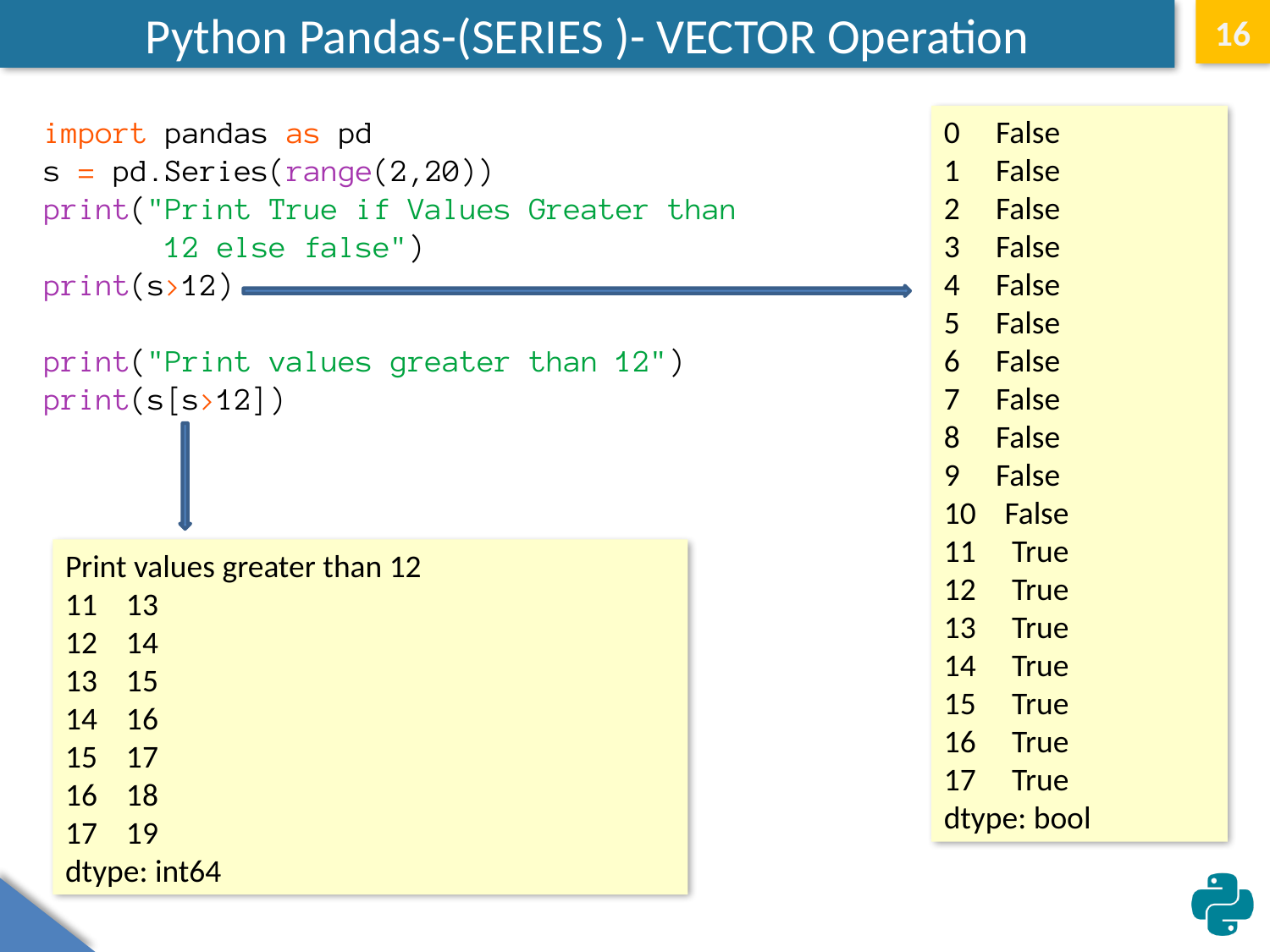

# Python Pandas-(SERIES )- VECTOR Operation
16
import pandas as pd
s = pd.Series(range(2,20))
print("Print True if Values Greater than
       12 else false")
print(s>12)
print("Print values greater than 12")
print(s[s>12])
0     False
1     False
2     False
3     False
4     False
5     False
6     False
7     False
8     False
9     False
10    False
11     True
12     True
13     True
14     True
15     True
16     True
17     True
dtype: bool

Print values greater than 12
11    13
12    14
13    15
14    16
15    17
16    18
17    19
dtype: int64